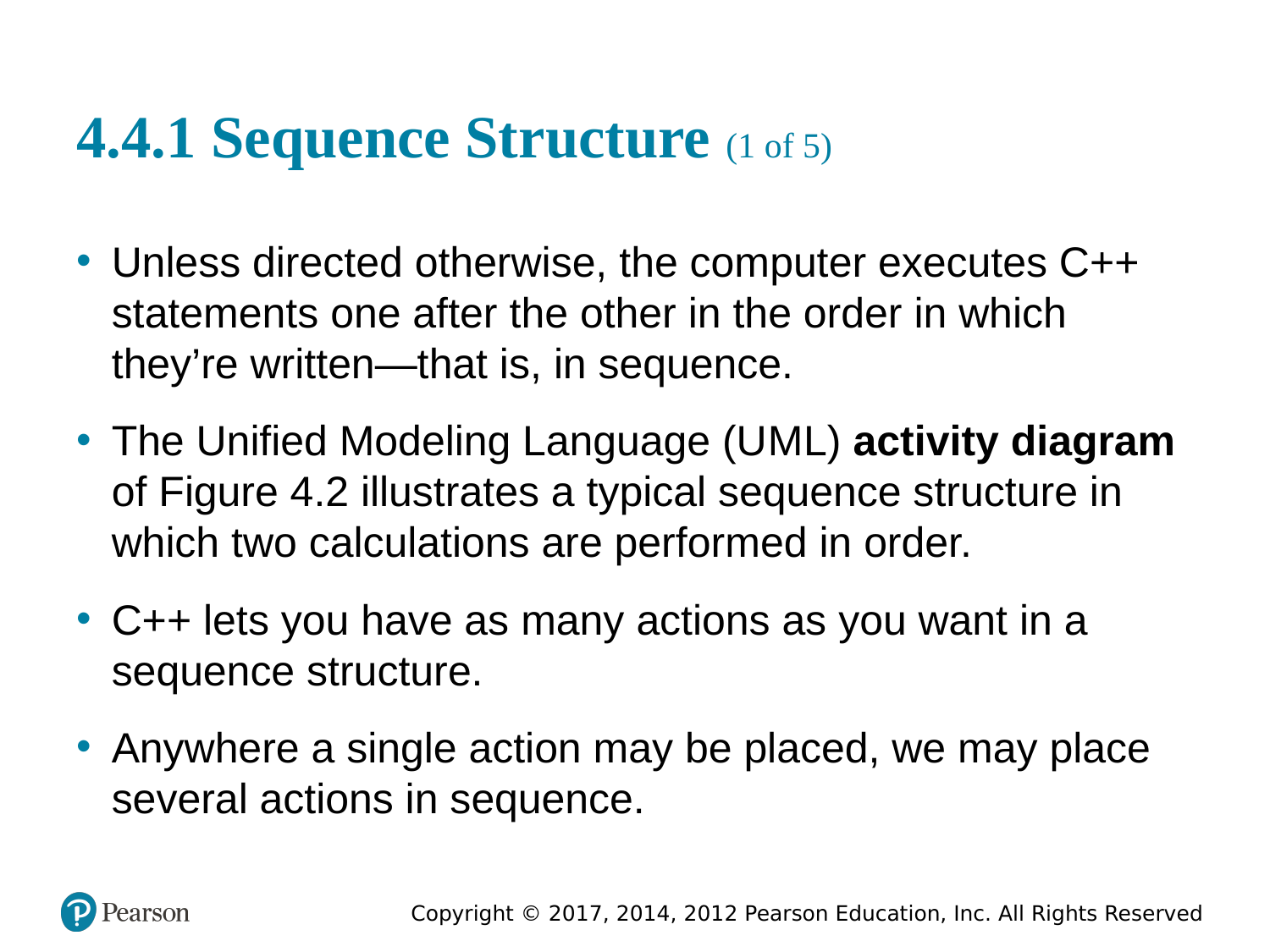

# 4.4.1 Sequence Structure (1 of 5)
Unless directed otherwise, the computer executes C++ statements one after the other in the order in which they’re written—that is, in sequence.
The Unified Modeling Language (U M L) activity diagram of Figure 4.2 illustrates a typical sequence structure in which two calculations are performed in order.
C++ lets you have as many actions as you want in a sequence structure.
Anywhere a single action may be placed, we may place several actions in sequence.